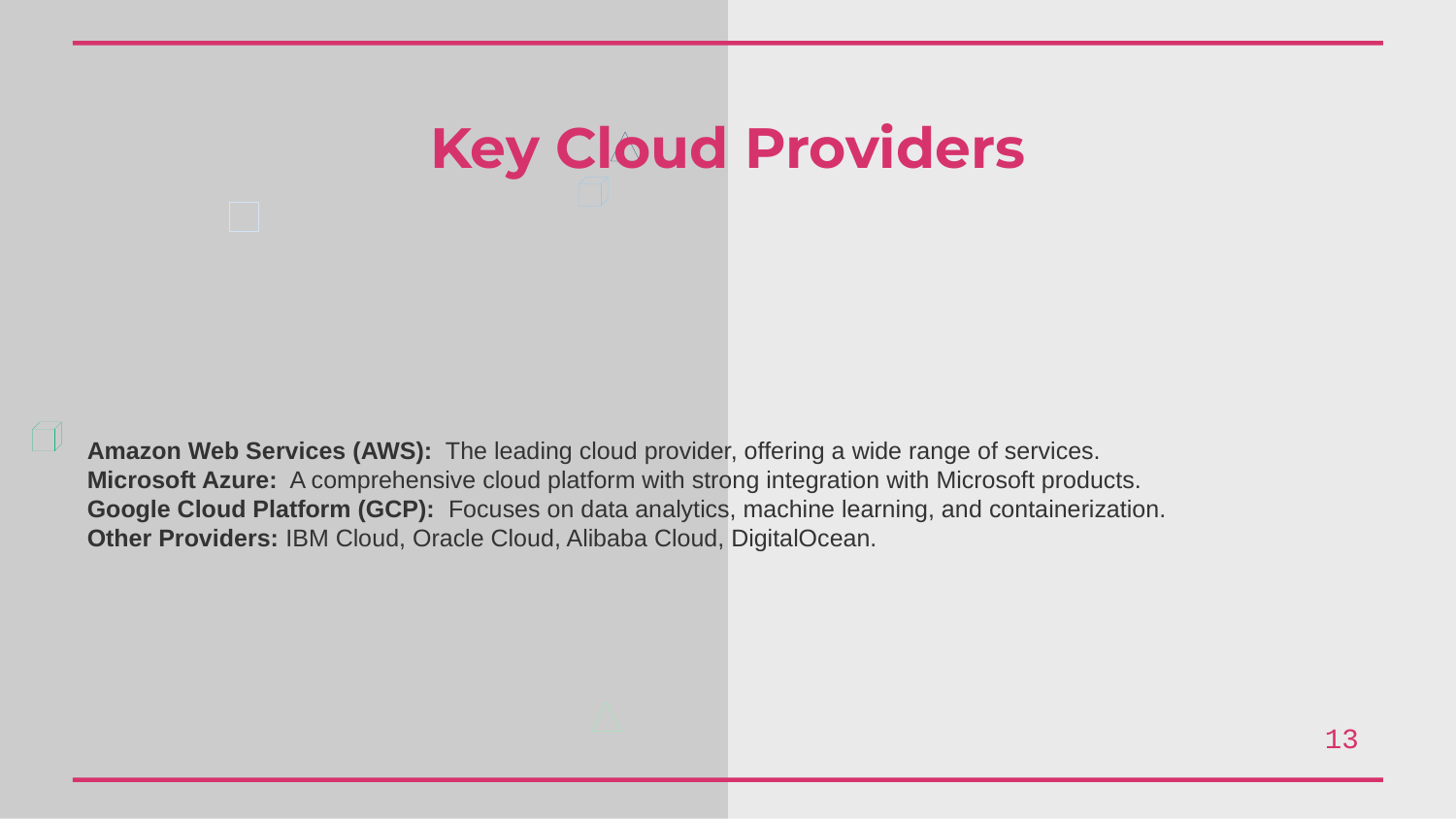

Key Cloud Providers

Amazon Web Services (AWS):  The leading cloud provider, offering a wide range of services.
Microsoft Azure:  A comprehensive cloud platform with strong integration with Microsoft products.
Google Cloud Platform (GCP):  Focuses on data analytics, machine learning, and containerization.
Other Providers: IBM Cloud, Oracle Cloud, Alibaba Cloud, DigitalOcean.

13